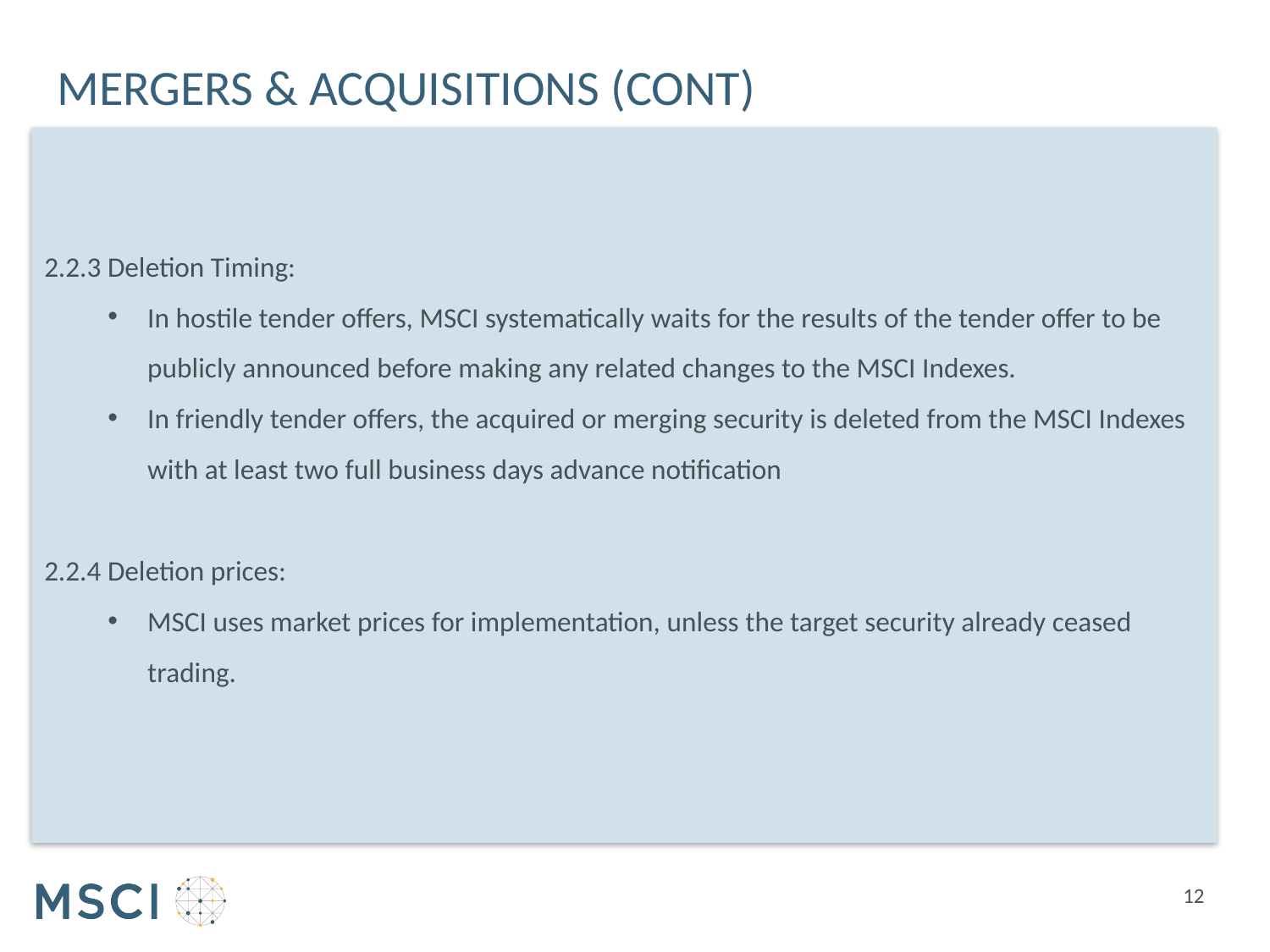

# Mergers & Acquisitions (CONT)
2.2.3 Deletion Timing:
In hostile tender offers, MSCI systematically waits for the results of the tender offer to be publicly announced before making any related changes to the MSCI Indexes.
In friendly tender offers, the acquired or merging security is deleted from the MSCI Indexes with at least two full business days advance notification

2.2.4 Deletion prices:
MSCI uses market prices for implementation, unless the target security already ceased trading.

12